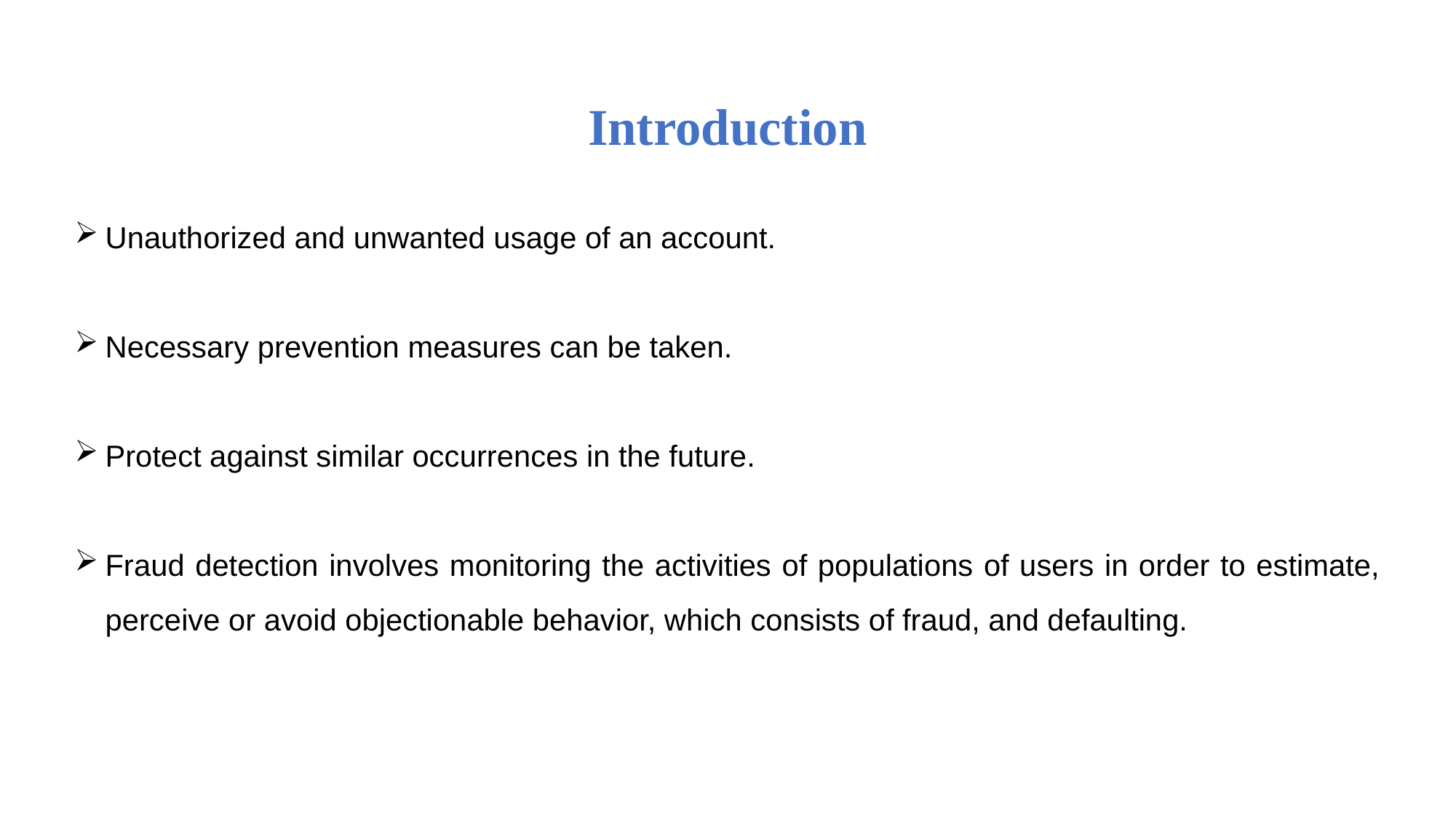

Introduction
Unauthorized and unwanted usage of an account.

Necessary prevention measures can be taken.

Protect against similar occurrences in the future.

Fraud detection involves monitoring the activities of populations of users in order to estimate, perceive or avoid objectionable behavior, which consists of fraud, and defaulting.